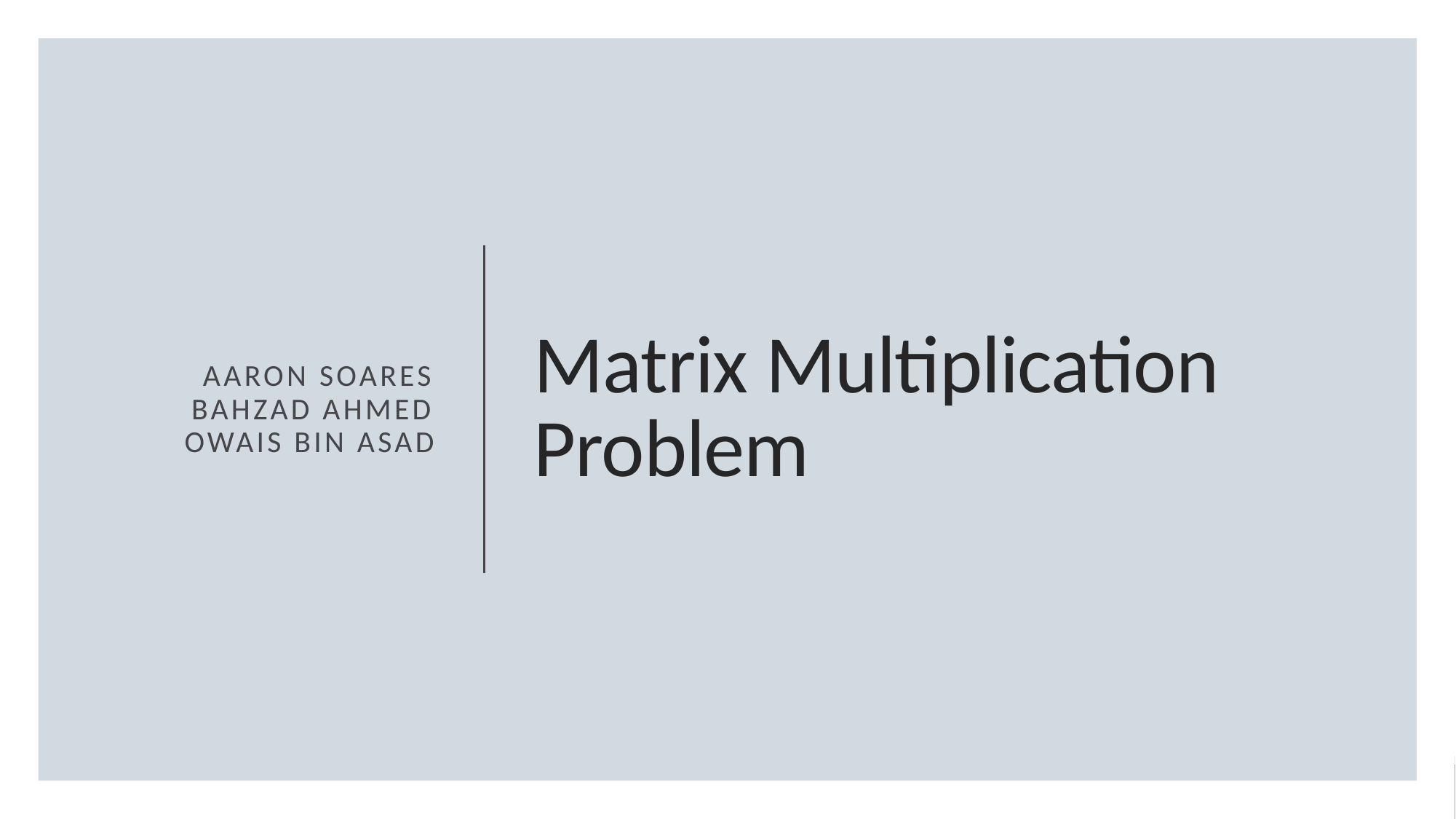

Aaron Soares
Bahzad Ahmed
Owais Bin Asad
# Matrix Multiplication Problem